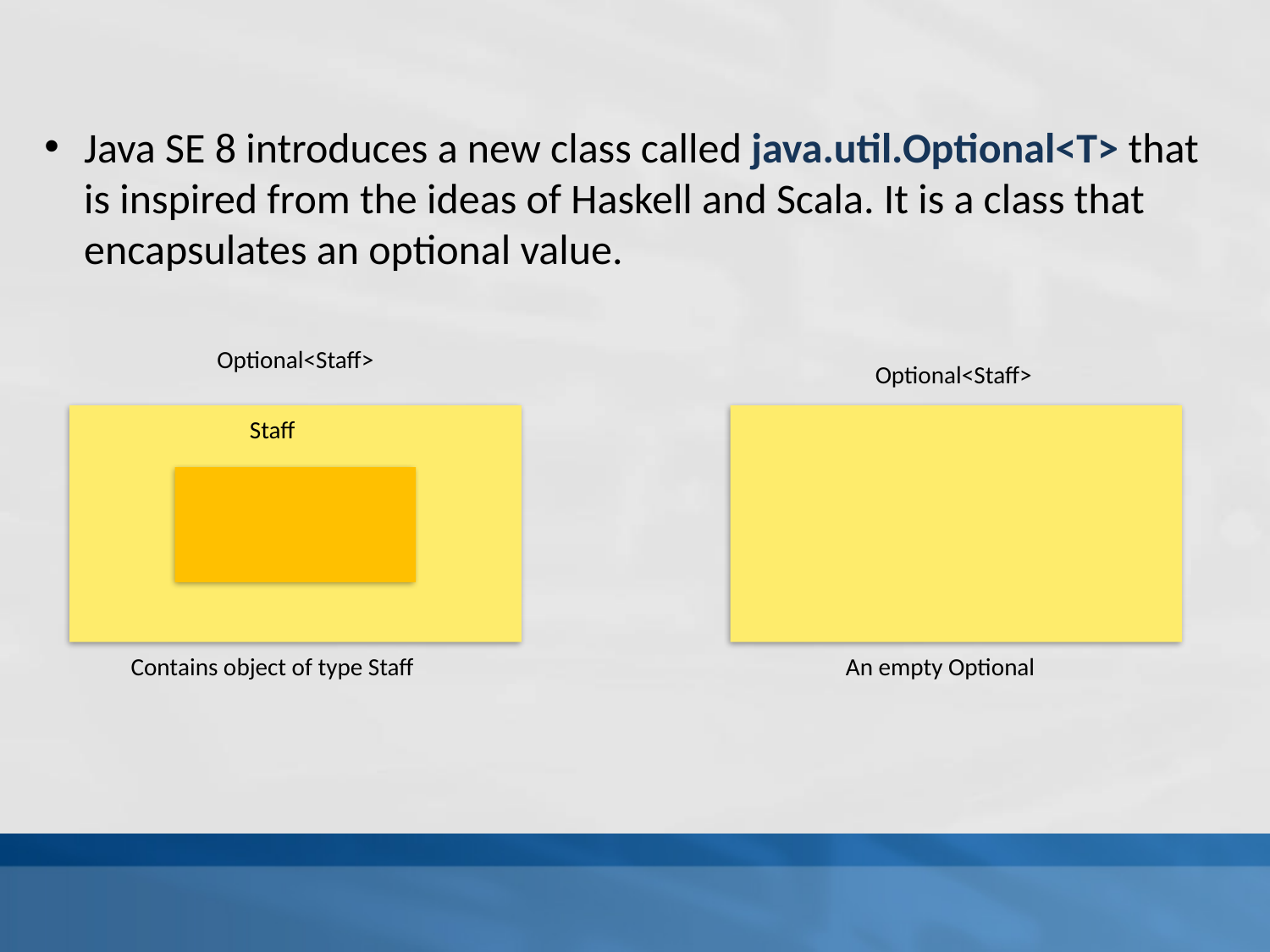

Java SE 8 introduces a new class called java.util.Optional<T> that is inspired from the ideas of Haskell and Scala. It is a class that encapsulates an optional value.

Optional<Staff>
Optional<Staff>

Staff

Contains object of type Staff
An empty Optional